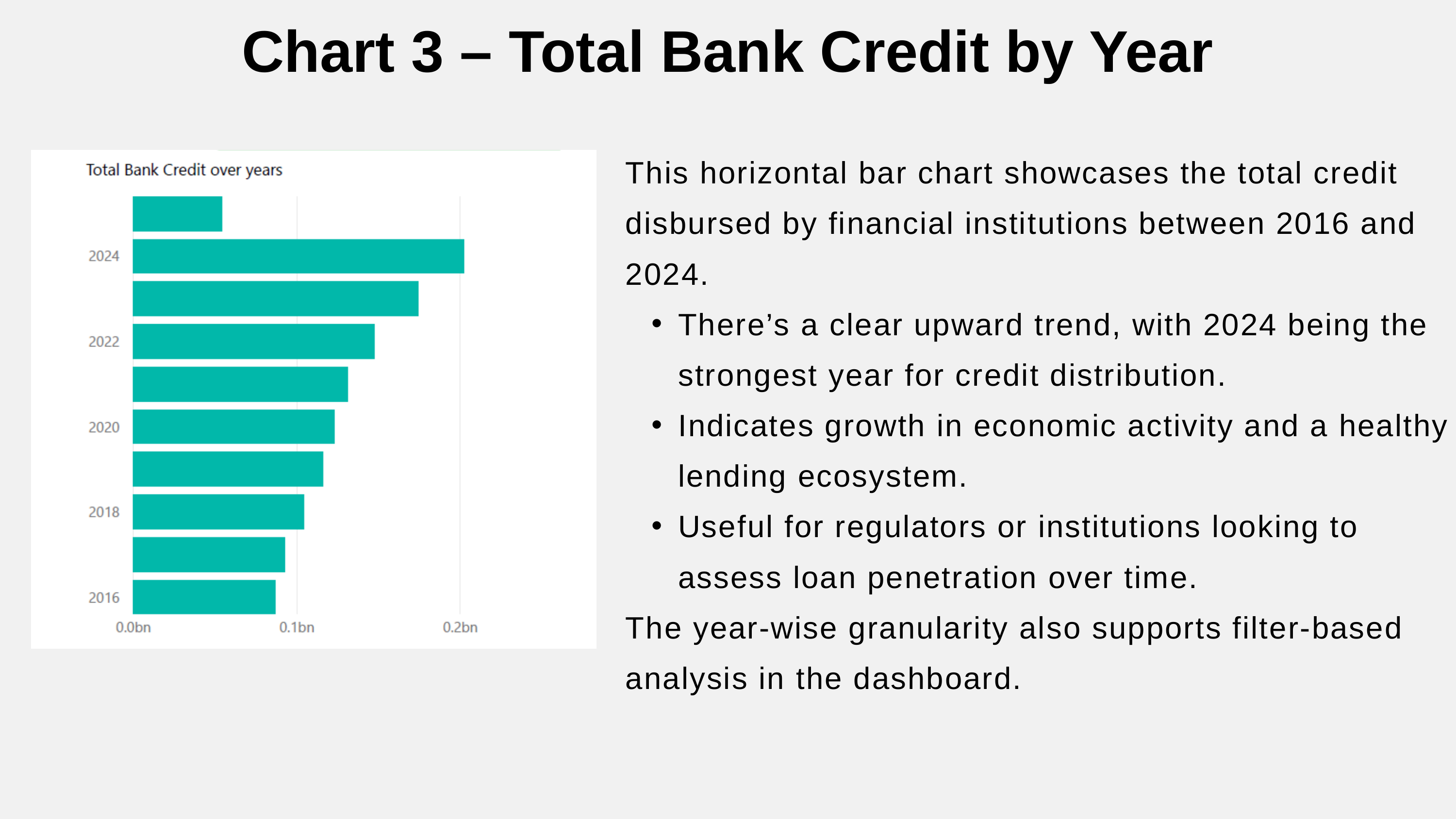

Chart 3 – Total Bank Credit by Year
This horizontal bar chart showcases the total credit disbursed by financial institutions between 2016 and 2024.
There’s a clear upward trend, with 2024 being the strongest year for credit distribution.
Indicates growth in economic activity and a healthy lending ecosystem.
Useful for regulators or institutions looking to assess loan penetration over time.
The year-wise granularity also supports filter-based analysis in the dashboard.